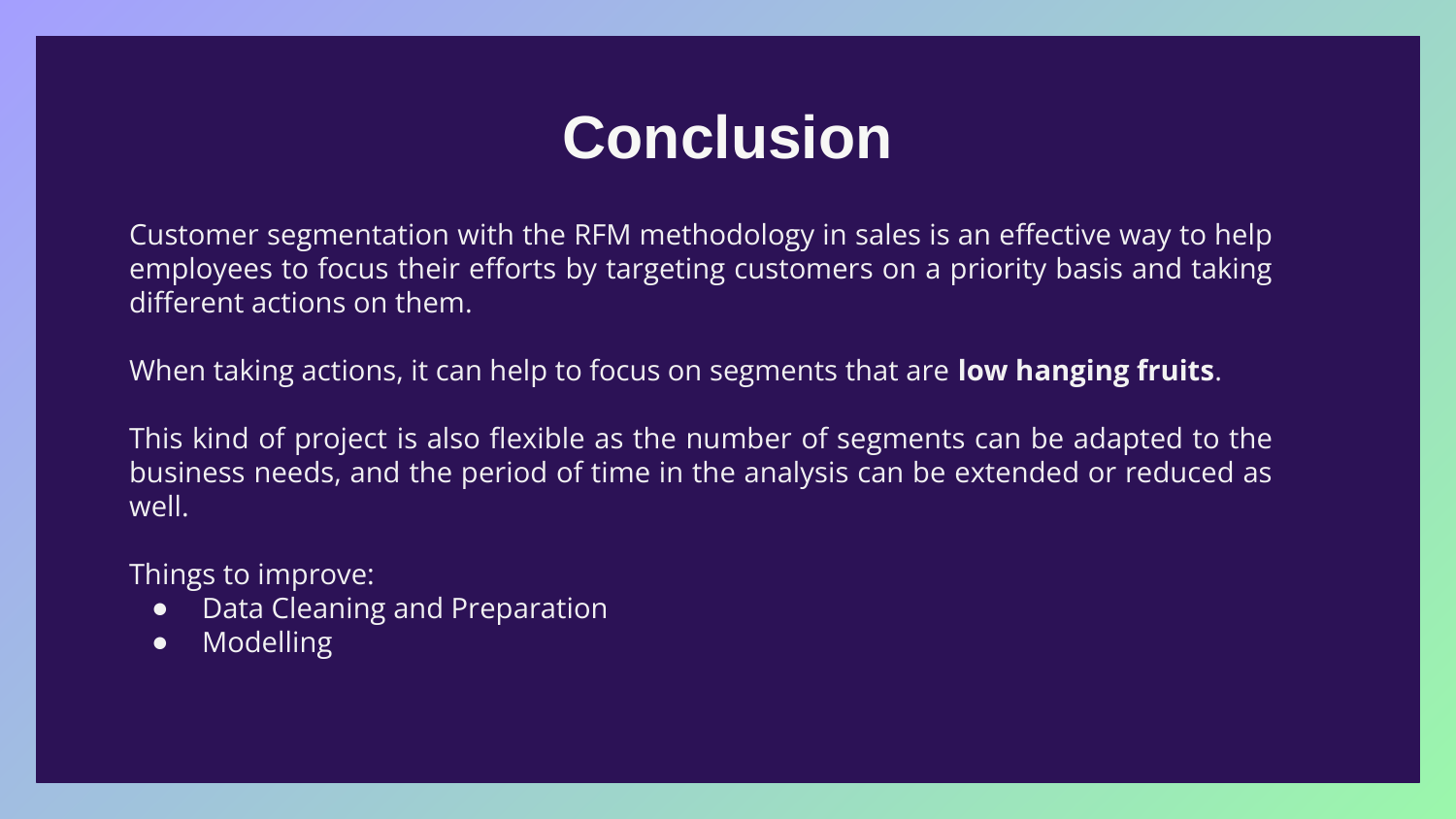

# Conclusion
Customer segmentation with the RFM methodology in sales is an effective way to help employees to focus their efforts by targeting customers on a priority basis and taking different actions on them.

When taking actions, it can help to focus on segments that are low hanging fruits.

This kind of project is also flexible as the number of segments can be adapted to the business needs, and the period of time in the analysis can be extended or reduced as well.

Things to improve:
Data Cleaning and Preparation
Modelling